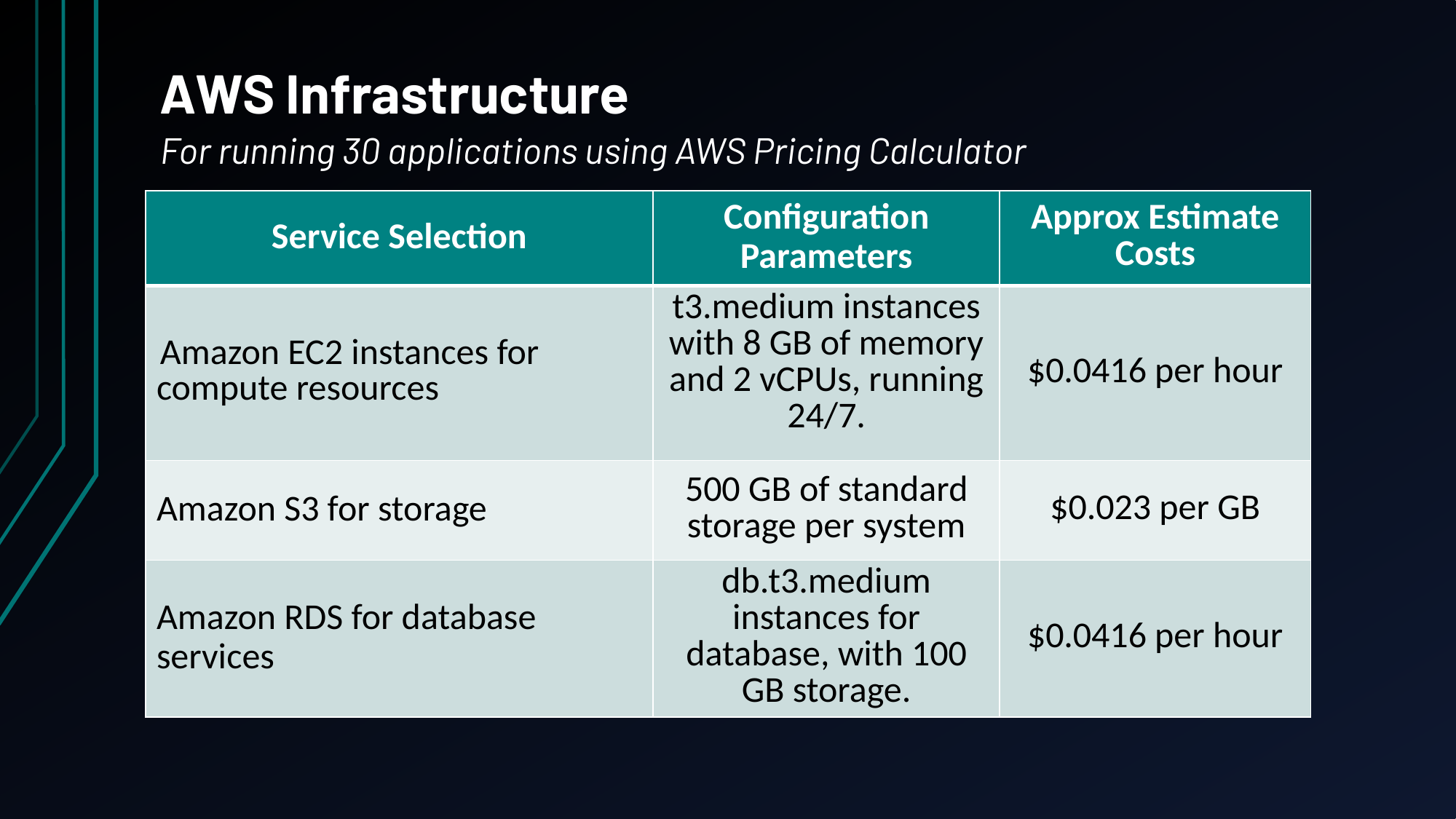

# AWS Infrastructure For running 30 applications using AWS Pricing Calculator
| Service Selection | Configuration Parameters | Approx Estimate Costs |
| --- | --- | --- |
| Amazon EC2 instances for compute resources | t3.medium instances with 8 GB of memory and 2 vCPUs, running 24/7. | $0.0416 per hour |
| Amazon S3 for storage | 500 GB of standard storage per system | $0.023 per GB |
| Amazon RDS for database services | db.t3.medium instances for database, with 100 GB storage. | $0.0416 per hour |